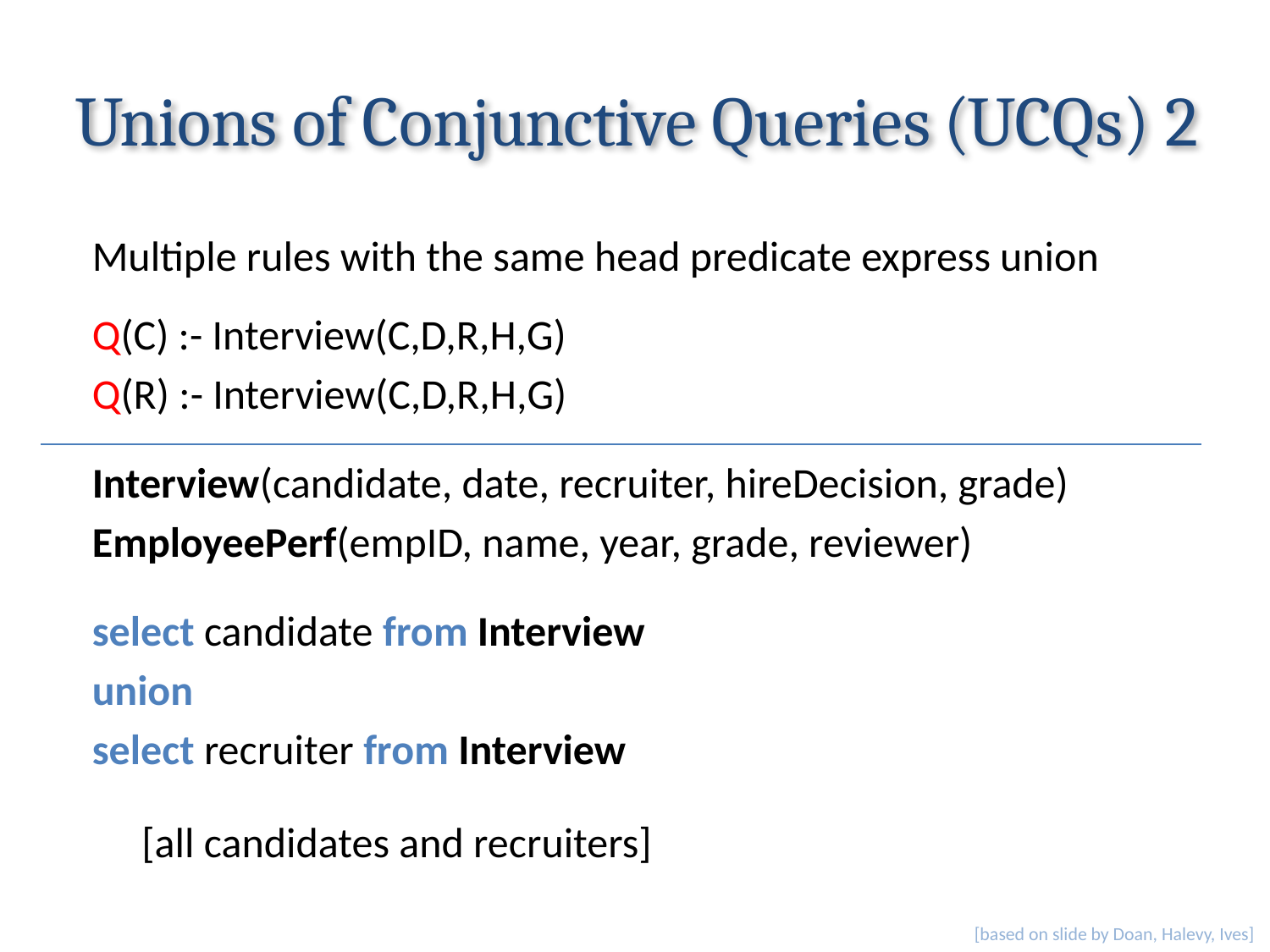

# Unions of Conjunctive Queries (UCQs) 2
Multiple rules with the same head predicate express union

Q(C) :- Interview(C,D,R,H,G)
Q(R) :- Interview(C,D,R,H,G)

Interview(candidate, date, recruiter, hireDecision, grade)
EmployeePerf(empID, name, year, grade, reviewer)

select candidate from Interview
union
select recruiter from Interview

      [all candidates and recruiters]

[based on slide by Doan, Halevy, Ives]